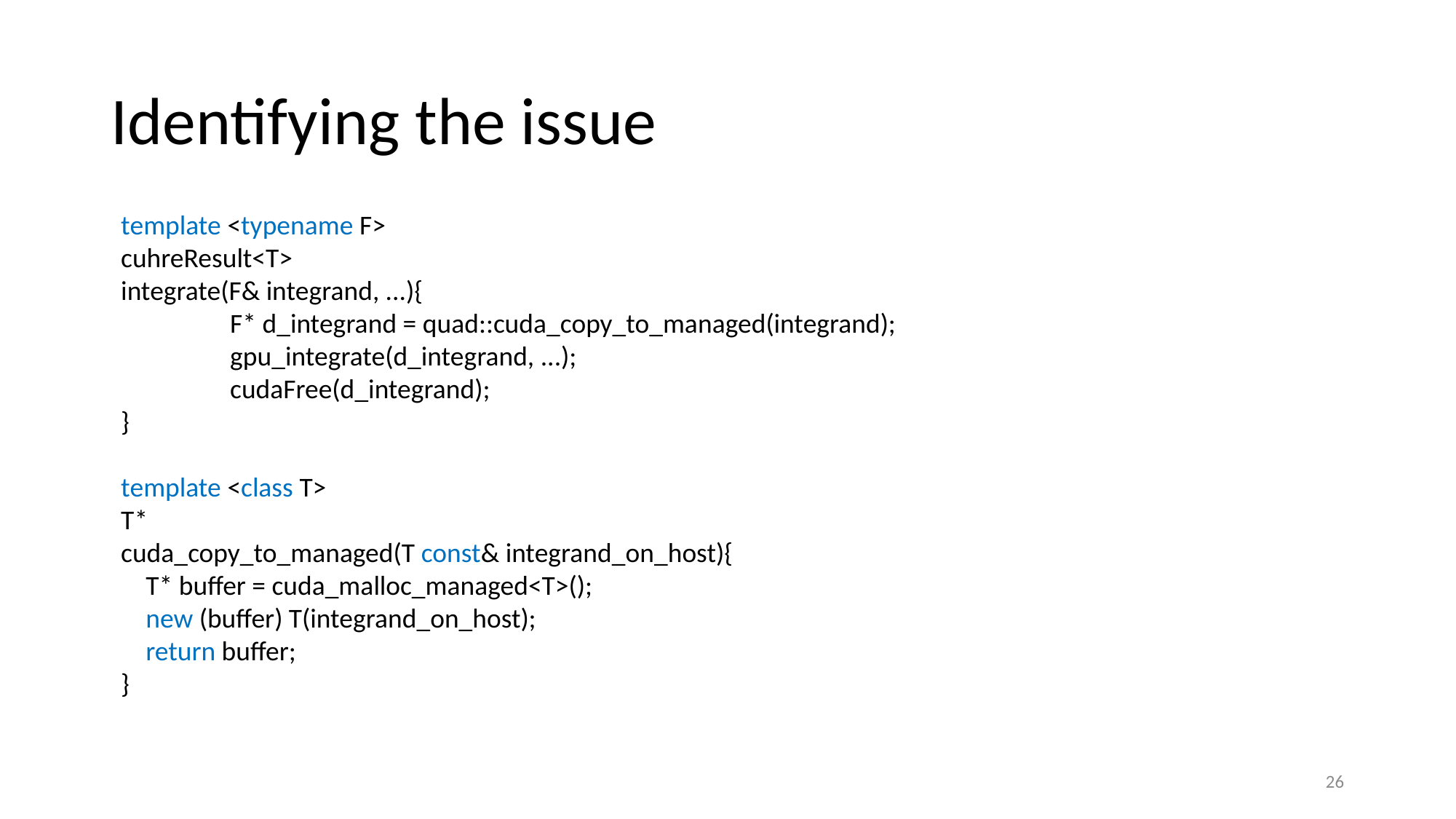

# Identifying the issue
template <typename F>
cuhreResult<T>
integrate(F& integrand, ...){
	F* d_integrand = quad::cuda_copy_to_managed(integrand);
	gpu_integrate(d_integrand, ...);
	cudaFree(d_integrand);
}

template <class T>
T*
cuda_copy_to_managed(T const& integrand_on_host){
    T* buffer = cuda_malloc_managed<T>();
    new (buffer) T(integrand_on_host);
    return buffer;
}

26